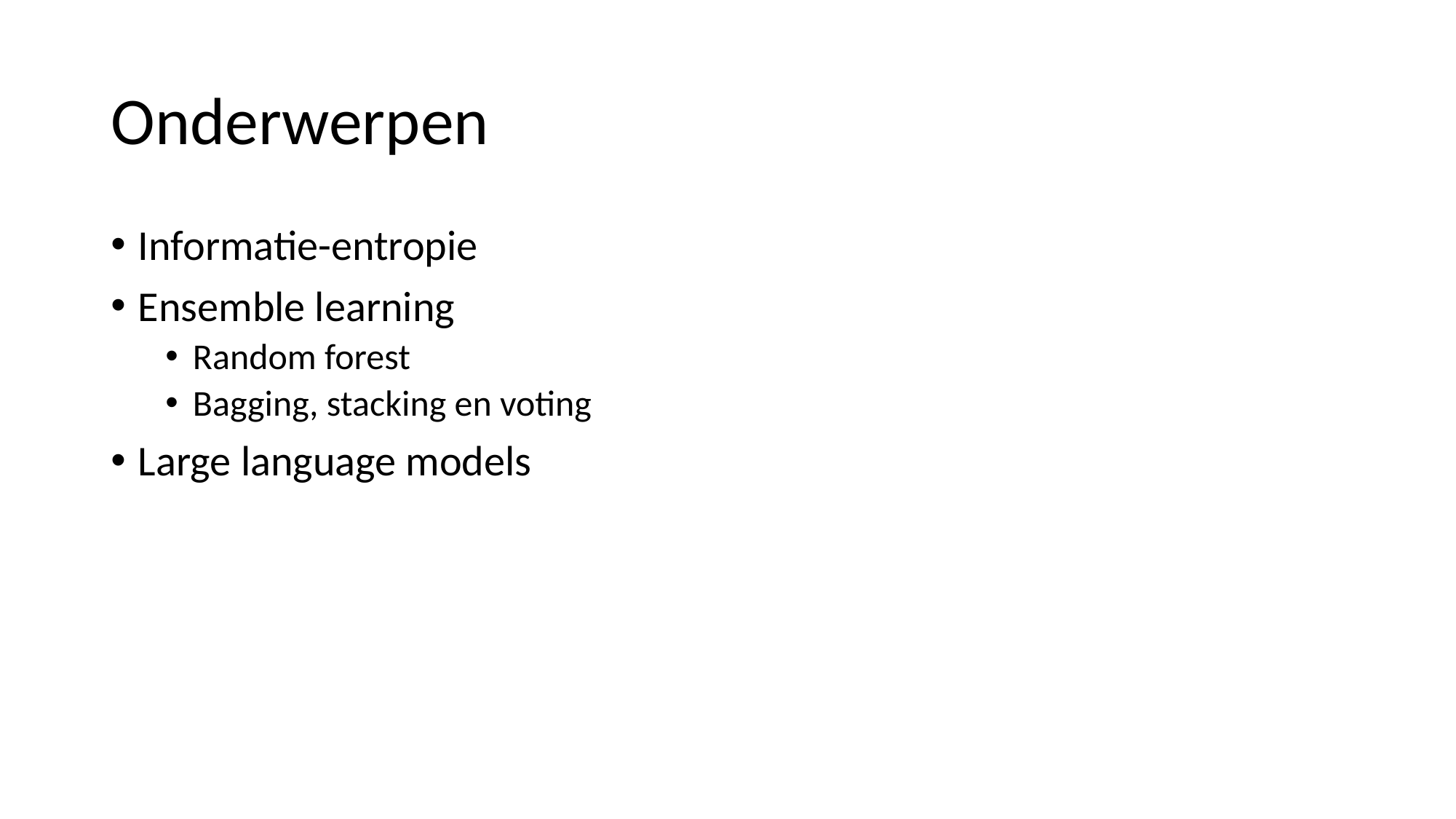

# Onderwerpen
Informatie-entropie
Ensemble learning
Random forest
Bagging, stacking en voting
Large language models